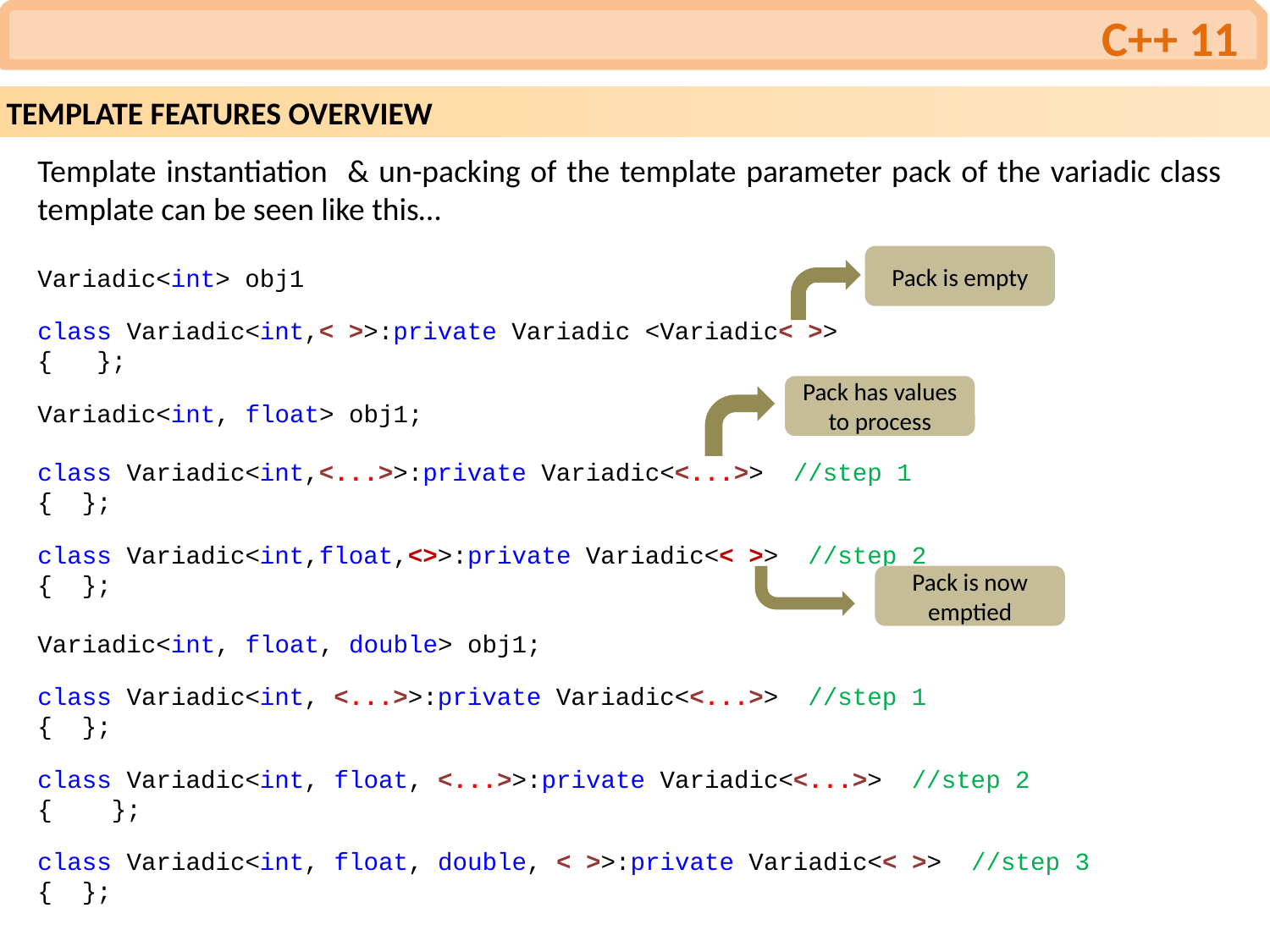

C++ 11
TEMPLATE FEATURES OVERVIEW
Template instantiation  & un-packing of the template parameter pack of the variadic class template can be seen like this…

Pack is empty
Variadic<int> obj1

class Variadic<int,< >>:private Variadic <Variadic< >>
{   };

Variadic<int, float> obj1;

class Variadic<int,<...>>:private Variadic<<...>>  //step 1
{  };

class Variadic<int,float,<>>:private Variadic<< >>  //step 2
{  };

Variadic<int, float, double> obj1;

class Variadic<int, <...>>:private Variadic<<...>>  //step 1
{  };

class Variadic<int, float, <...>>:private Variadic<<...>>  //step 2
{    };

class Variadic<int, float, double, < >>:private Variadic<< >>  //step 3
{  };

Pack has values to process

Pack is now emptied